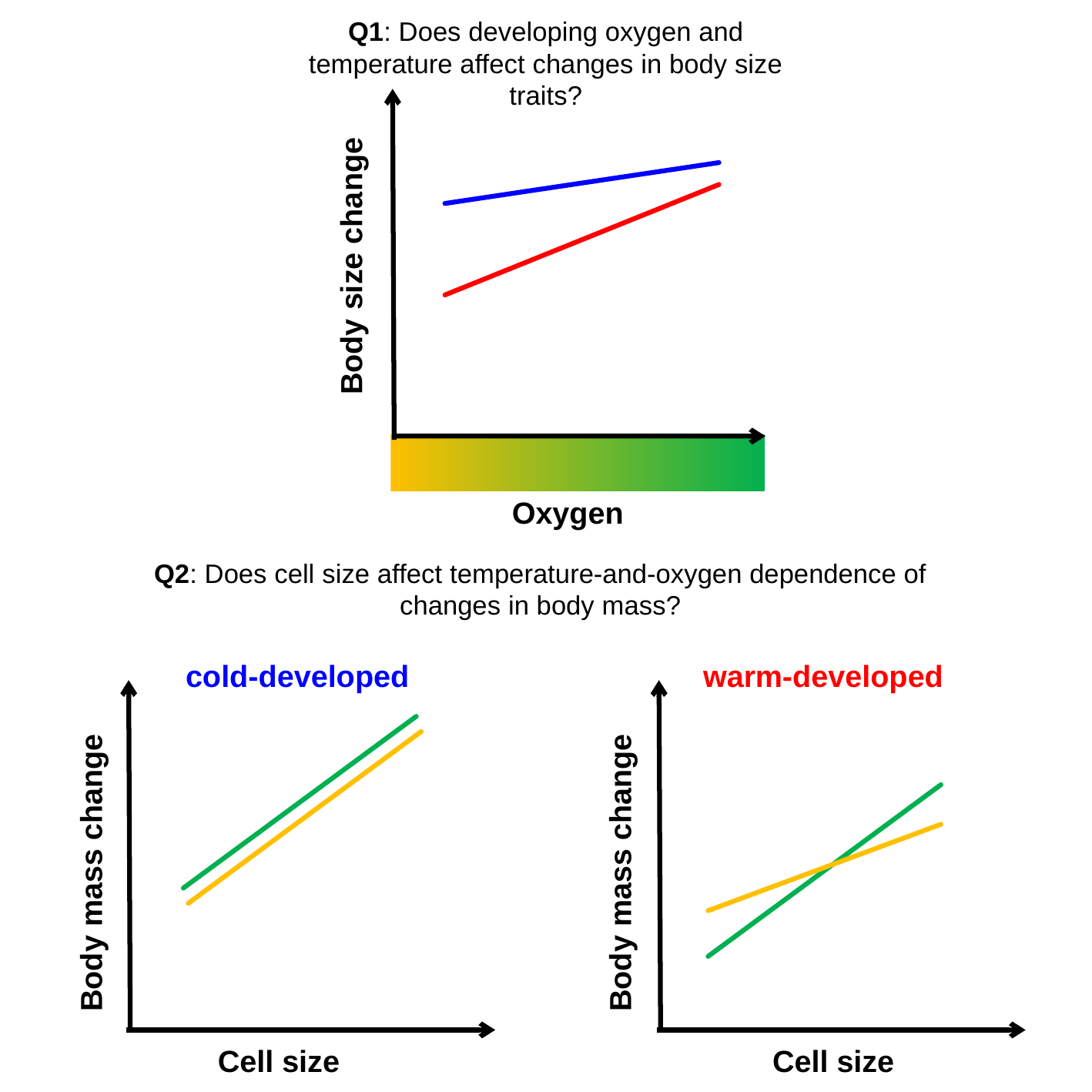

Q1: Does developing oxygen and temperature affect changes in body size traits?
Body size change
Oxygen

Q2: Does cell size affect temperature-and-oxygen dependence of changes in body mass?
cold-developed
warm-developed
Body mass change
Cell size
Cell size
Body mass change